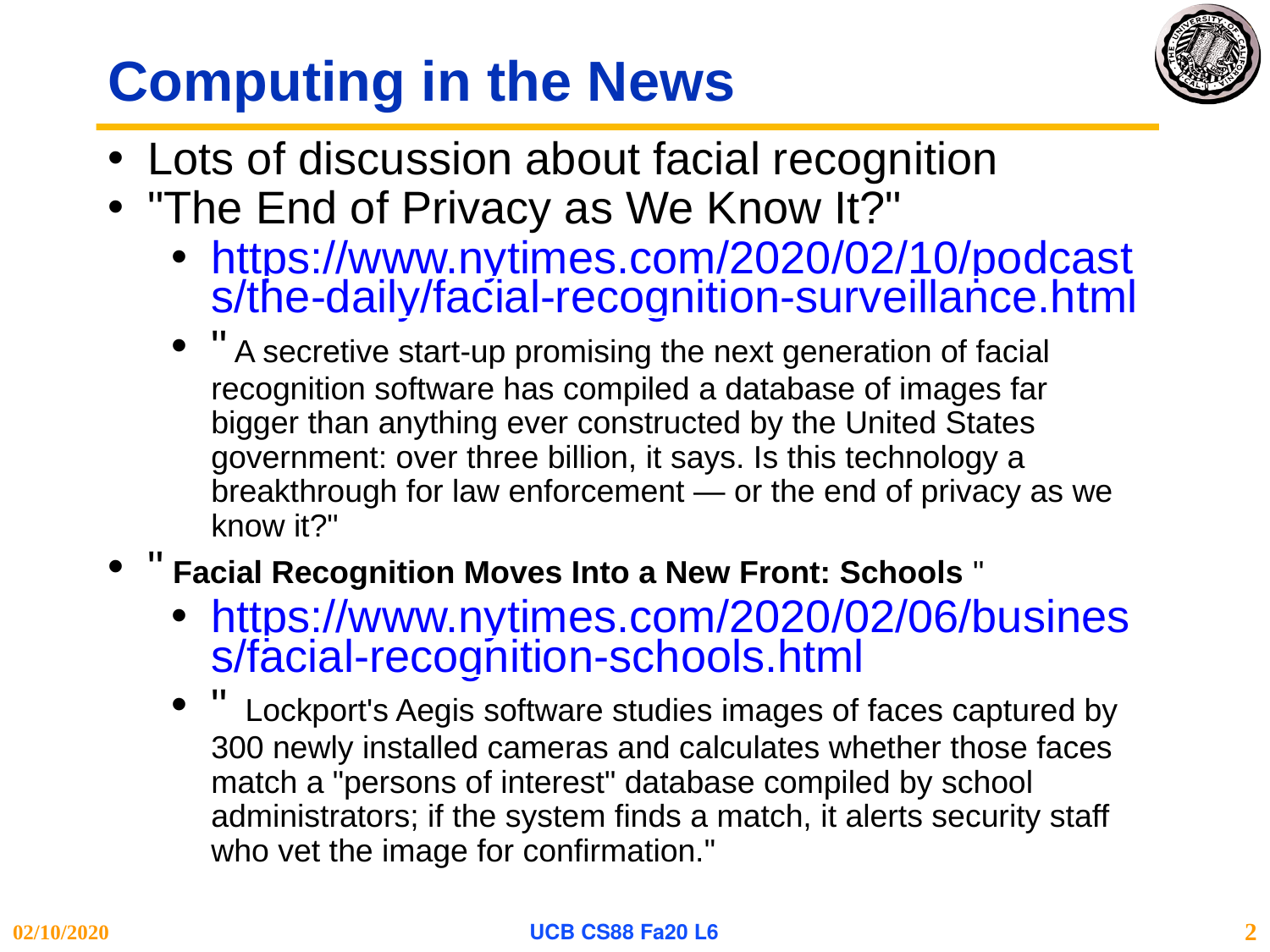

Computing in the News
Lots of discussion about facial recognition
"The End of Privacy as We Know It?"
https://www.nytimes.com/2020/02/10/podcasts/the-daily/facial-recognition-surveillance.html
" A secretive start-up promising the next generation of facial recognition software has compiled a database of images far bigger than anything ever constructed by the United States government: over three billion, it says. Is this technology a breakthrough for law enforcement — or the end of privacy as we know it?"
" Facial Recognition Moves Into a New Front: Schools "
https://www.nytimes.com/2020/02/06/business/facial-recognition-schools.html
"  Lockport's Aegis software studies images of faces captured by 300 newly installed cameras and calculates whether those faces match a "persons of interest" database compiled by school administrators; if the system finds a match, it alerts security staff who vet the image for confirmation."
02/10/2020
UCB CS88 Fa20 L6
2